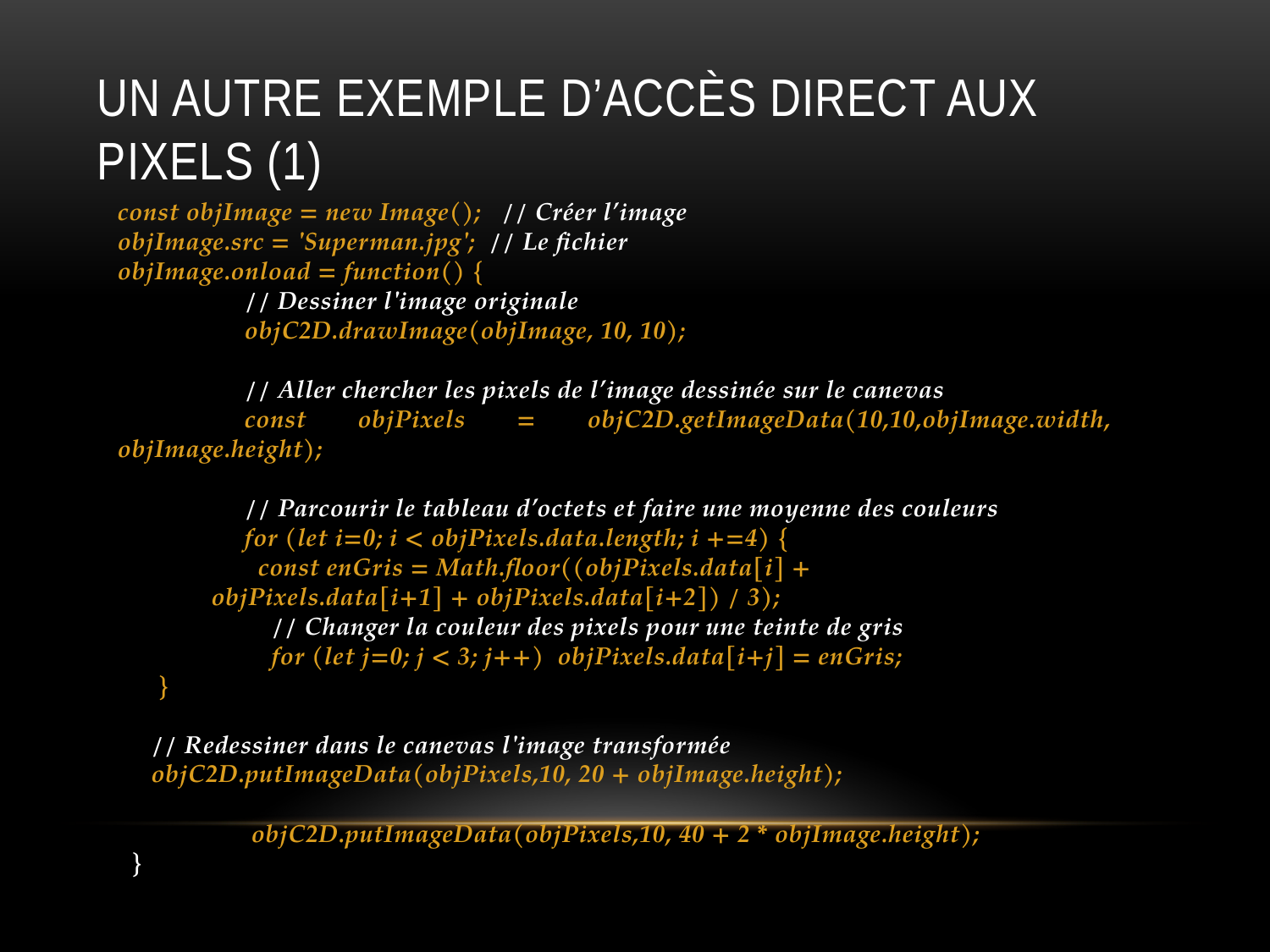

# Un autre Exemple D’ACCÈS DIRECT AUX PIXELS (1)

const objImage = new Image();   // Créer l’image
objImage.src = 'Superman.jpg';  // Le fichier
objImage.onload = function() {
	// Dessiner l'image originale
	objC2D.drawImage(objImage, 10, 10);

	// Aller chercher les pixels de l’image dessinée sur le canevas
	const objPixels = objC2D.getImageData(10,10,objImage.width, objImage.height);

	// Parcourir le tableau d’octets et faire une moyenne des couleurs
	for (let i=0; i < objPixels.data.length; i +=4) {
	  const enGris = Math.floor((objPixels.data[i] +
              objPixels.data[i+1] + objPixels.data[i+2]) / 3);
	    // Changer la couleur des pixels pour une teinte de gris
	    for (let j=0; j < 3; j++)  objPixels.data[i+j] = enGris;
      }

     // Redessiner dans le canevas l'image transformée
     objC2D.putImageData(objPixels,10, 20 + objImage.height);

	 objC2D.putImageData(objPixels,10, 40 + 2 * objImage.height);
  }